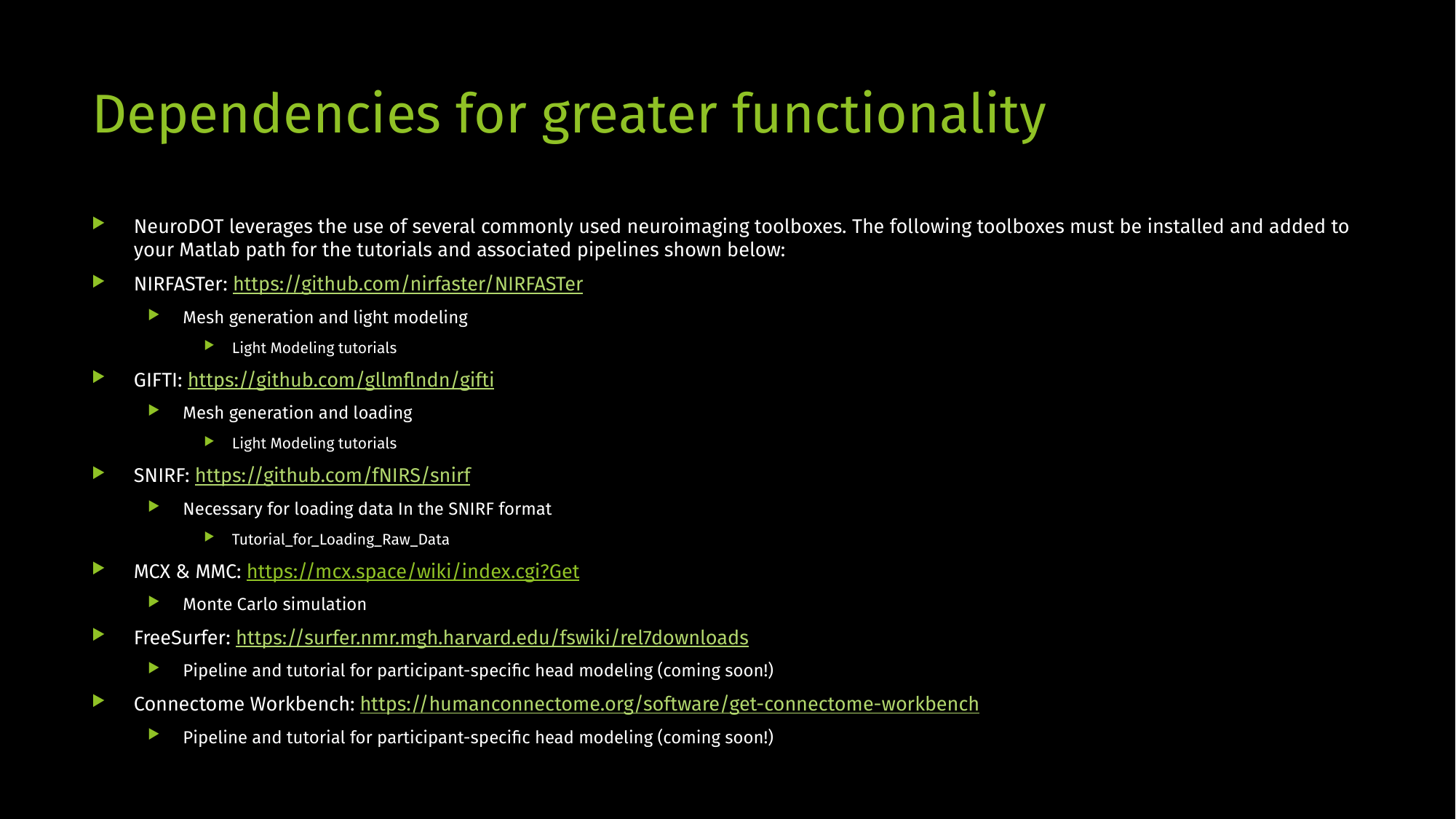

# Dependencies for greater functionality
NeuroDOT leverages the use of several commonly used neuroimaging toolboxes. The following toolboxes must be installed and added to your Matlab path for the tutorials and associated pipelines shown below:
NIRFASTer: https://github.com/nirfaster/NIRFASTer
Mesh generation and light modeling
Light Modeling tutorials
GIFTI: https://github.com/gllmflndn/gifti
Mesh generation and loading
Light Modeling tutorials
SNIRF: https://github.com/fNIRS/snirf
Necessary for loading data In the SNIRF format
Tutorial_for_Loading_Raw_Data
MCX & MMC: https://mcx.space/wiki/index.cgi?Get
Monte Carlo simulation
FreeSurfer: https://surfer.nmr.mgh.harvard.edu/fswiki/rel7downloads
Pipeline and tutorial for participant-specific head modeling (coming soon!)
Connectome Workbench: https://humanconnectome.org/software/get-connectome-workbench
Pipeline and tutorial for participant-specific head modeling (coming soon!)